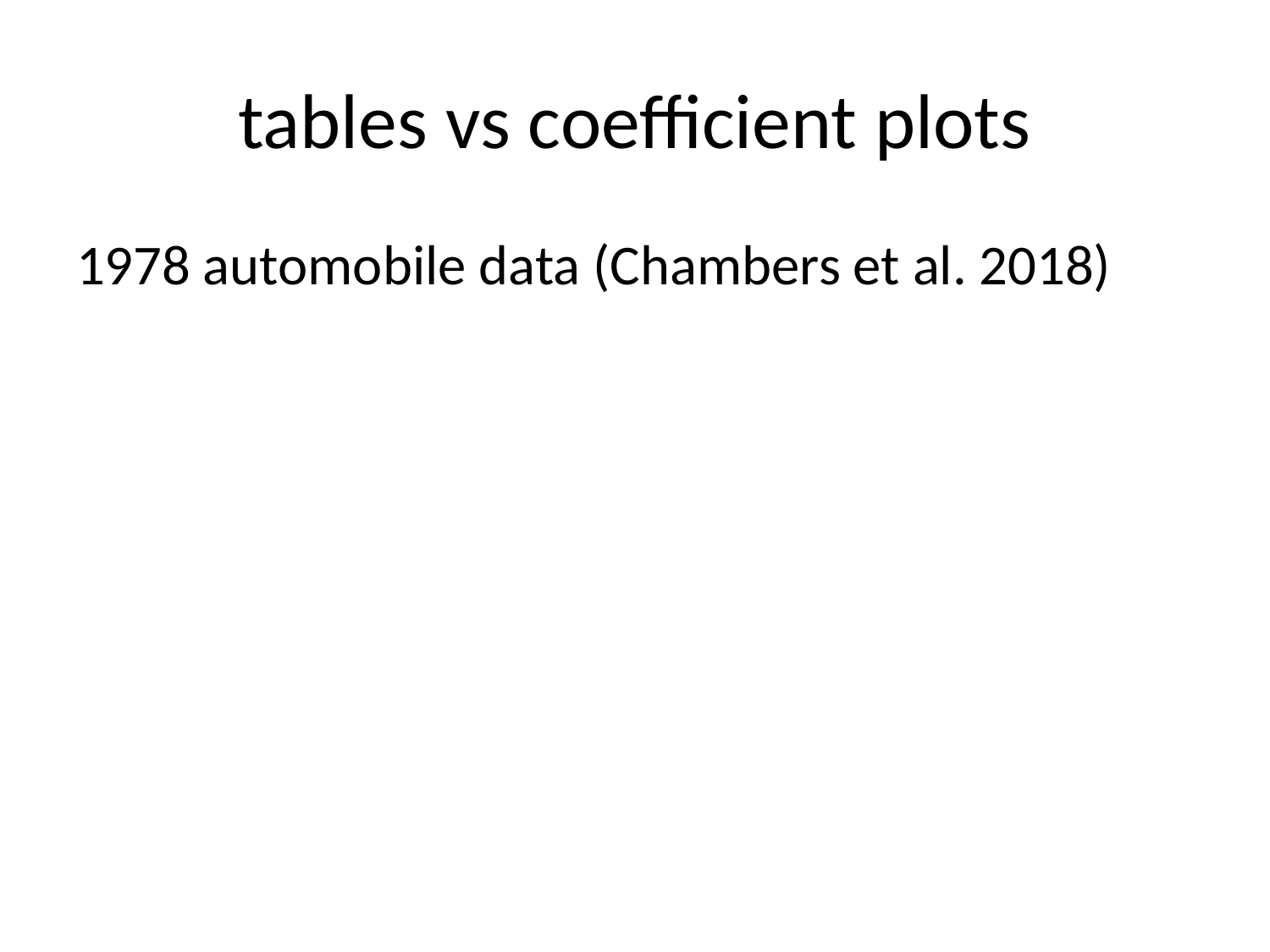

# tables vs coefficient plots
1978 automobile data (Chambers et al. 2018)